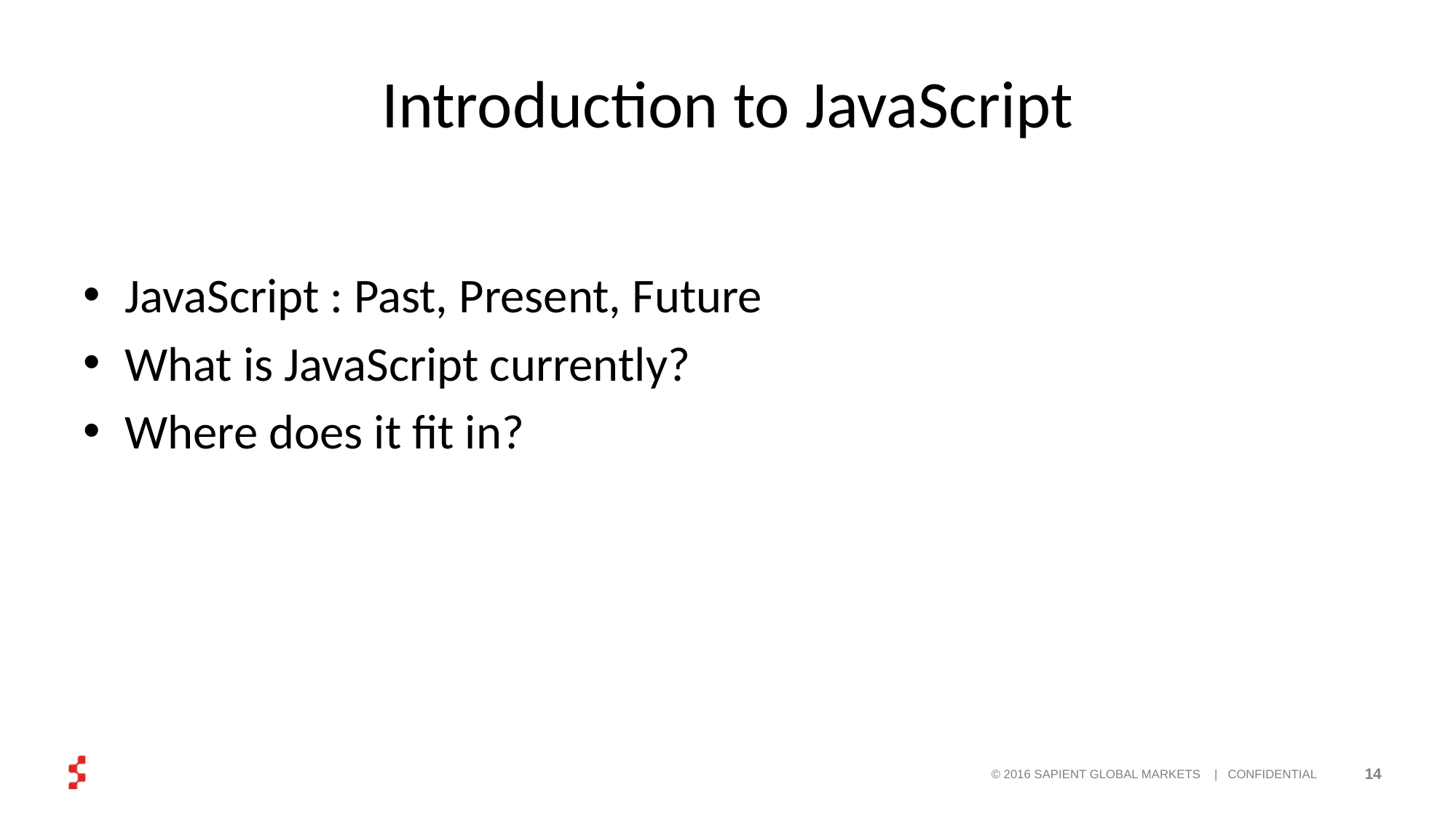

# Introduction to JavaScript

JavaScript : Past, Present, Future
What is JavaScript currently?
Where does it fit in?